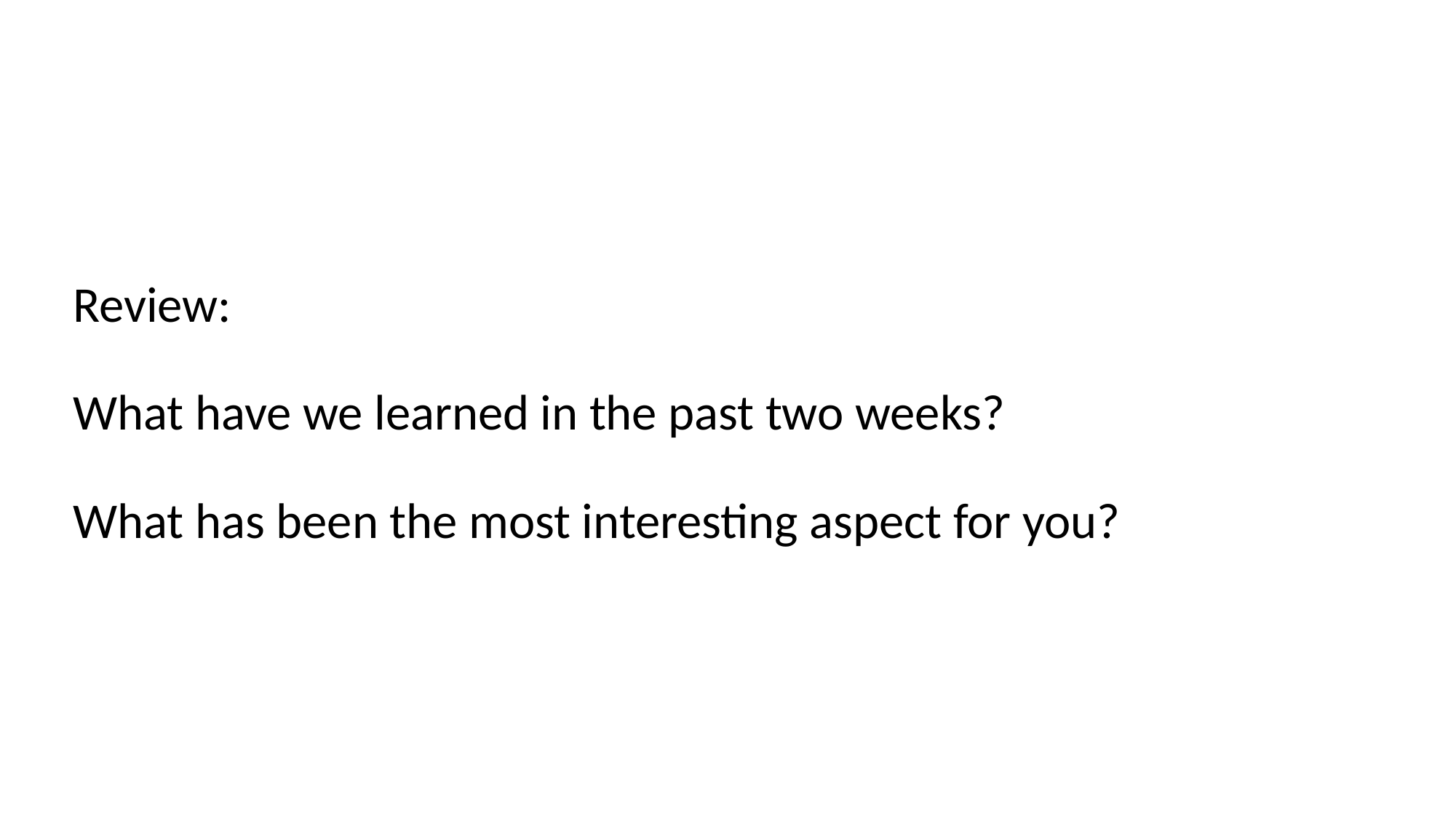

# Review: What have we learned in the past two weeks? What has been the most interesting aspect for you?